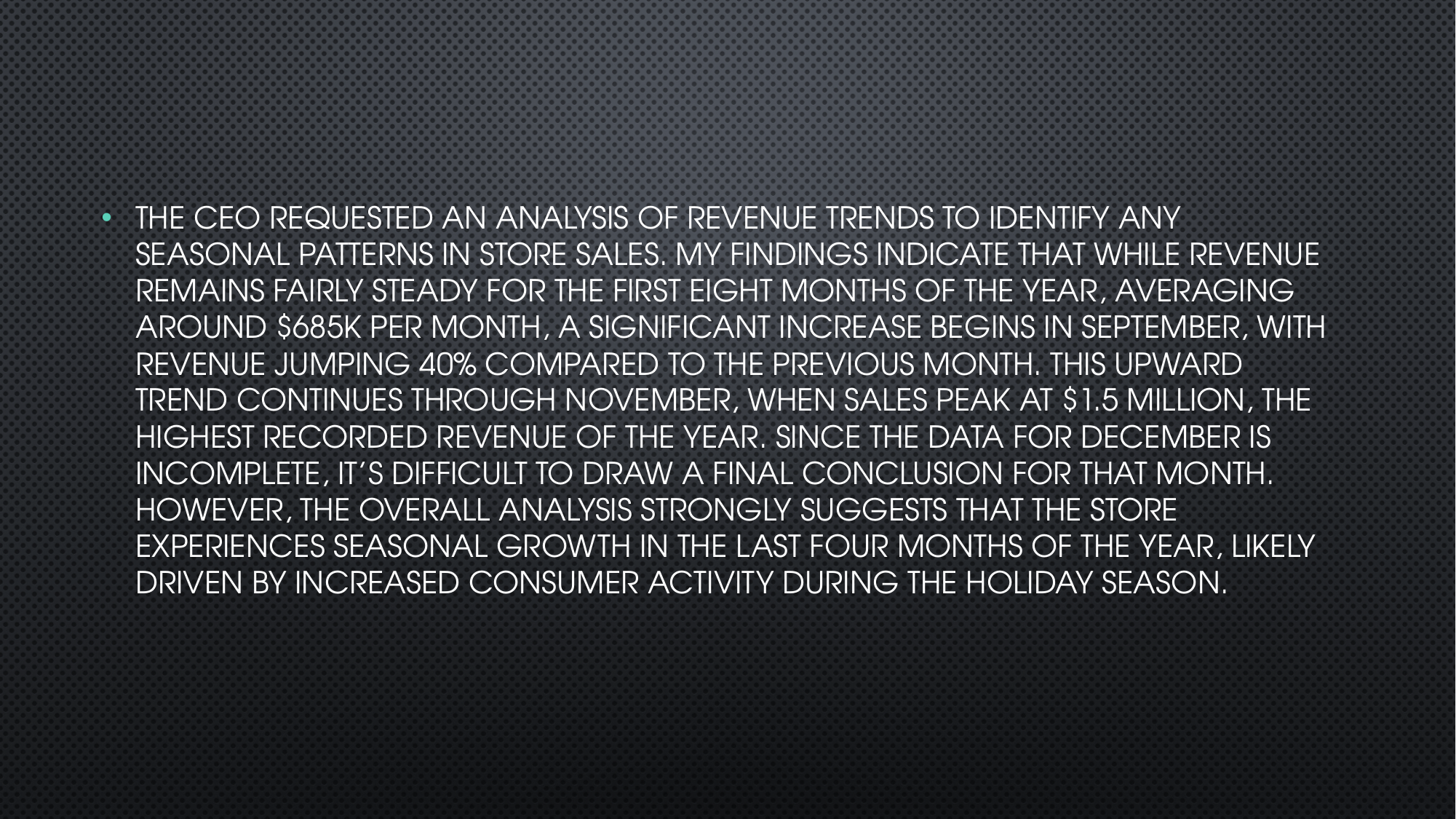

The CEO requested an analysis of revenue trends to identify any seasonal patterns in store sales. My findings indicate that while revenue remains fairly steady for the first eight months of the year, averaging around $685K per month, a significant increase begins in September, with revenue jumping 40% compared to the previous month. This upward trend continues through November, when sales peak at $1.5 million, the highest recorded revenue of the year. Since the data for December is incomplete, it’s difficult to draw a final conclusion for that month. However, the overall analysis strongly suggests that the store experiences seasonal growth in the last four months of the year, likely driven by increased consumer activity during the holiday season.